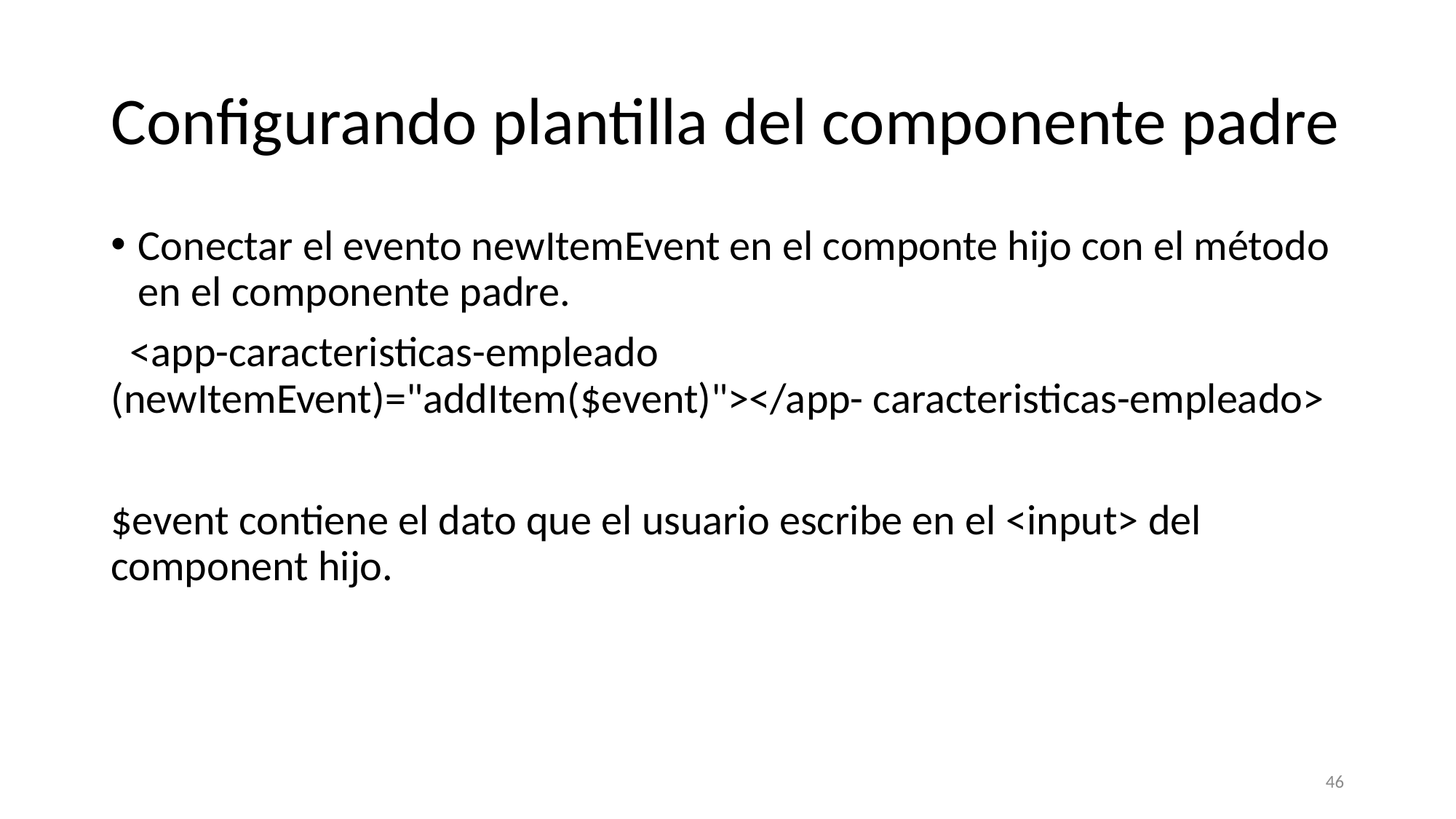

# Configurando plantilla del componente padre
Conectar el evento newItemEvent en el componte hijo con el método en el componente padre.
  <app-caracteristicas-empleado (newItemEvent)="addItem($event)"></app- caracteristicas-empleado>

$event contiene el dato que el usuario escribe en el <input> del component hijo.

46